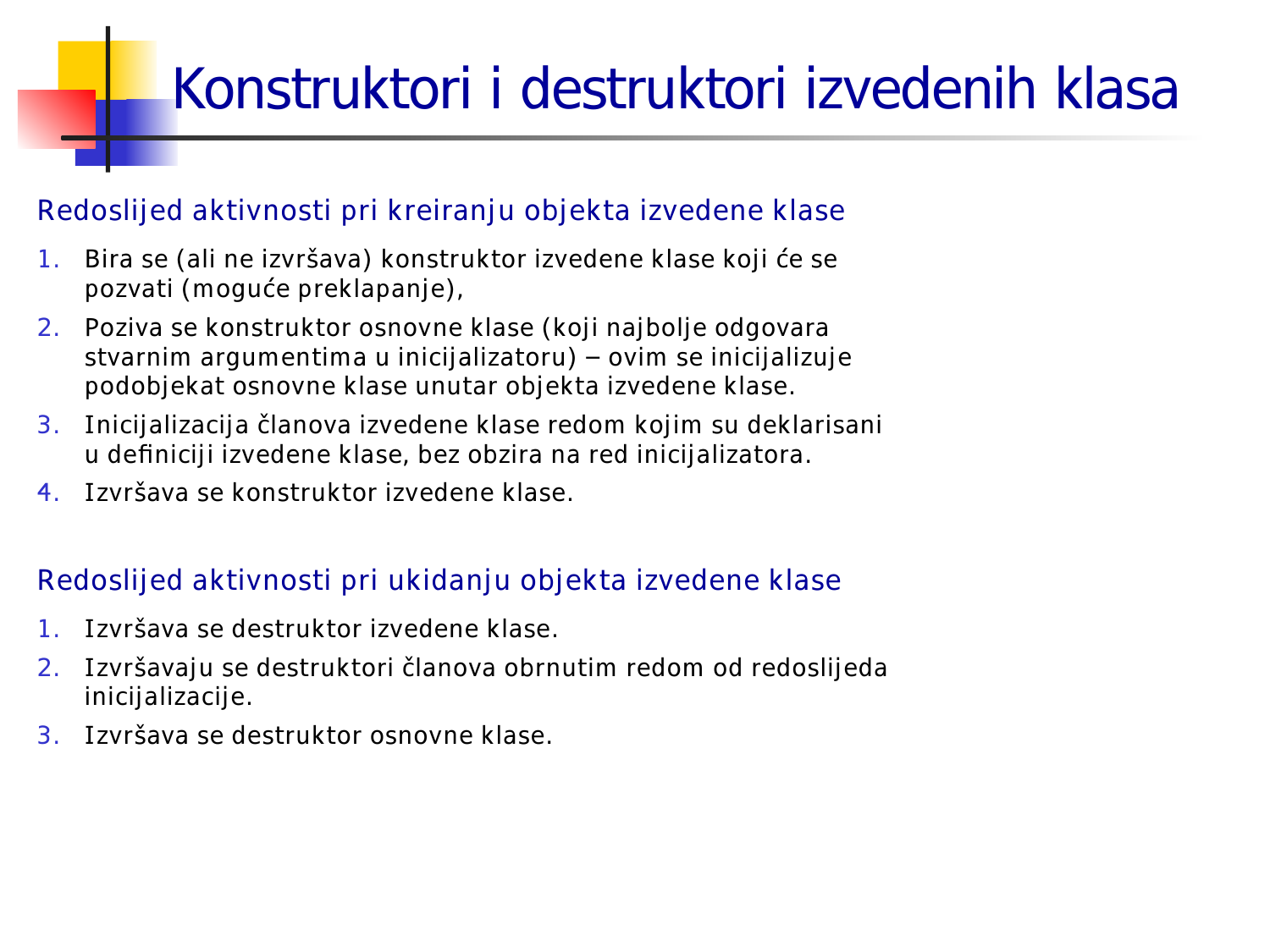

Konstruktori i destruktori izvedenih klasa
Redoslijed aktivnosti pri kreiranju objekta izvedene klase
Bira se (ali ne izvršava) konstruktor izvedene klase koji će se pozvati (moguće preklapanje),
Poziva se konstruktor osnovne klase (koji najbolje odgovara stvarnim argumentima u inicijalizatoru) – ovim se inicijalizuje podobjekat osnovne klase unutar objekta izvedene klase.
Inicijalizacija članova izvedene klase redom kojim su deklarisani u definiciji izvedene klase, bez obzira na red inicijalizatora.
Izvršava se konstruktor izvedene klase.
Redoslijed aktivnosti pri ukidanju objekta izvedene klase
Izvršava se destruktor izvedene klase.
Izvršavaju se destruktori članova obrnutim redom od redoslijeda inicijalizacije.
Izvršava se destruktor osnovne klase.